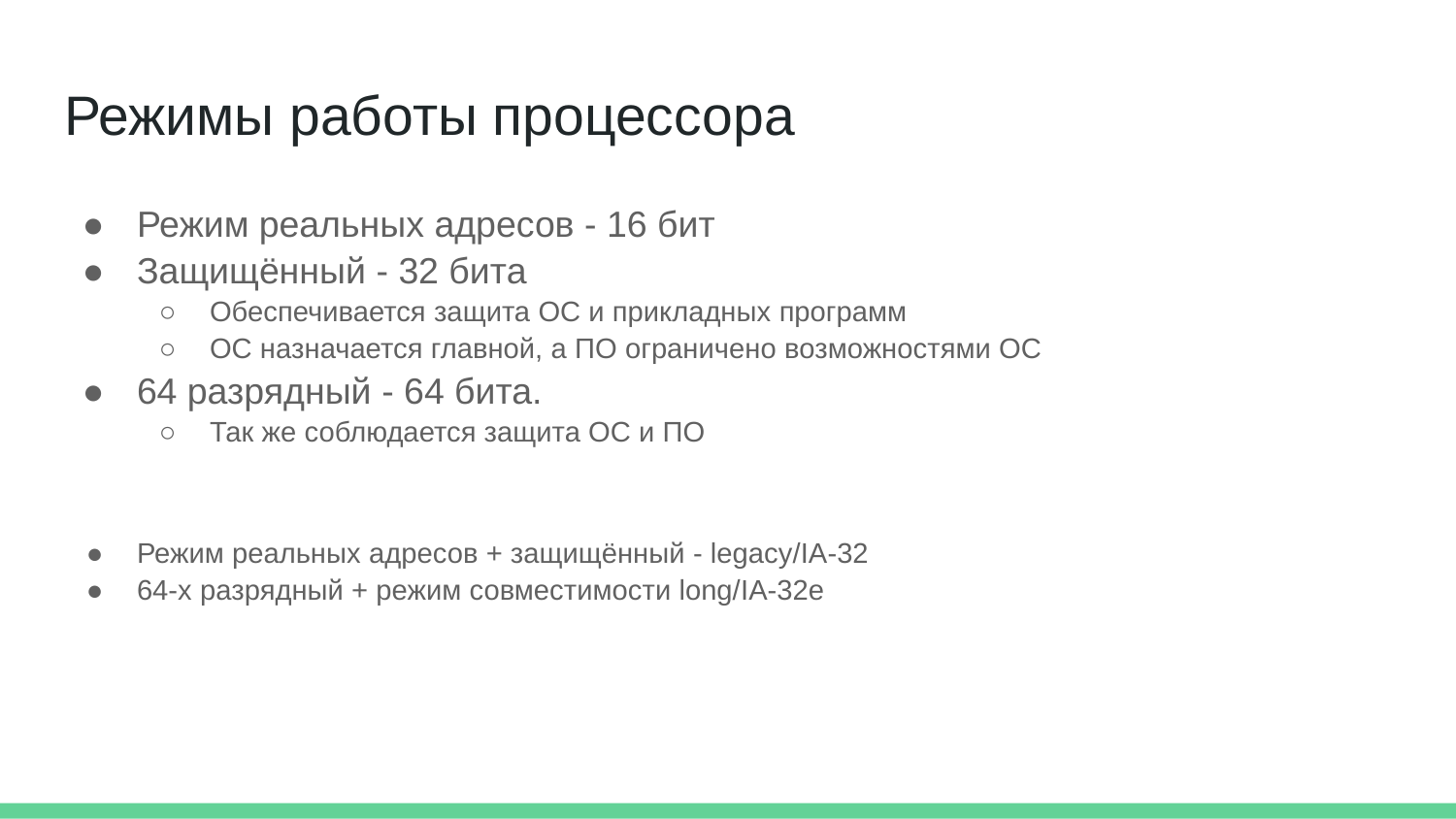

# Режимы работы процессора
Режим реальных адресов - 16 бит
Защищённый - 32 бита
Обеспечивается защита ОС и прикладных программ
ОС назначается главной, а ПО ограничено возможностями ОС
64 разрядный - 64 бита.
Так же соблюдается защита ОС и ПО

Режим реальных адресов + защищённый - legacy/IA-32
64-х разрядный + режим совместимости long/IA-32e